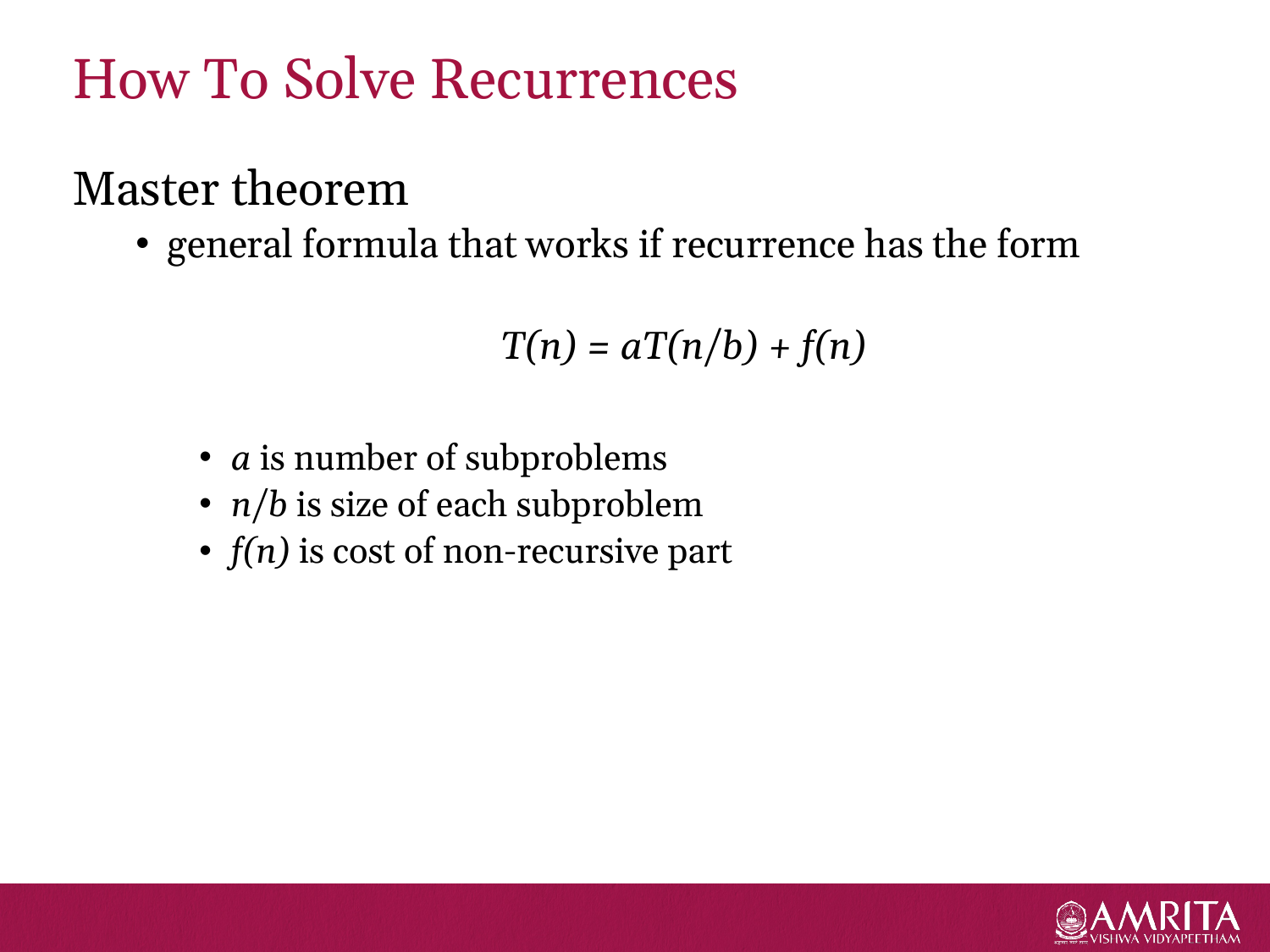

# How To Solve Recurrences
Master theorem
general formula that works if recurrence has the form

 			T(n) = aT(n/b) + f(n)

a is number of subproblems
n/b is size of each subproblem
f(n) is cost of non-recursive part